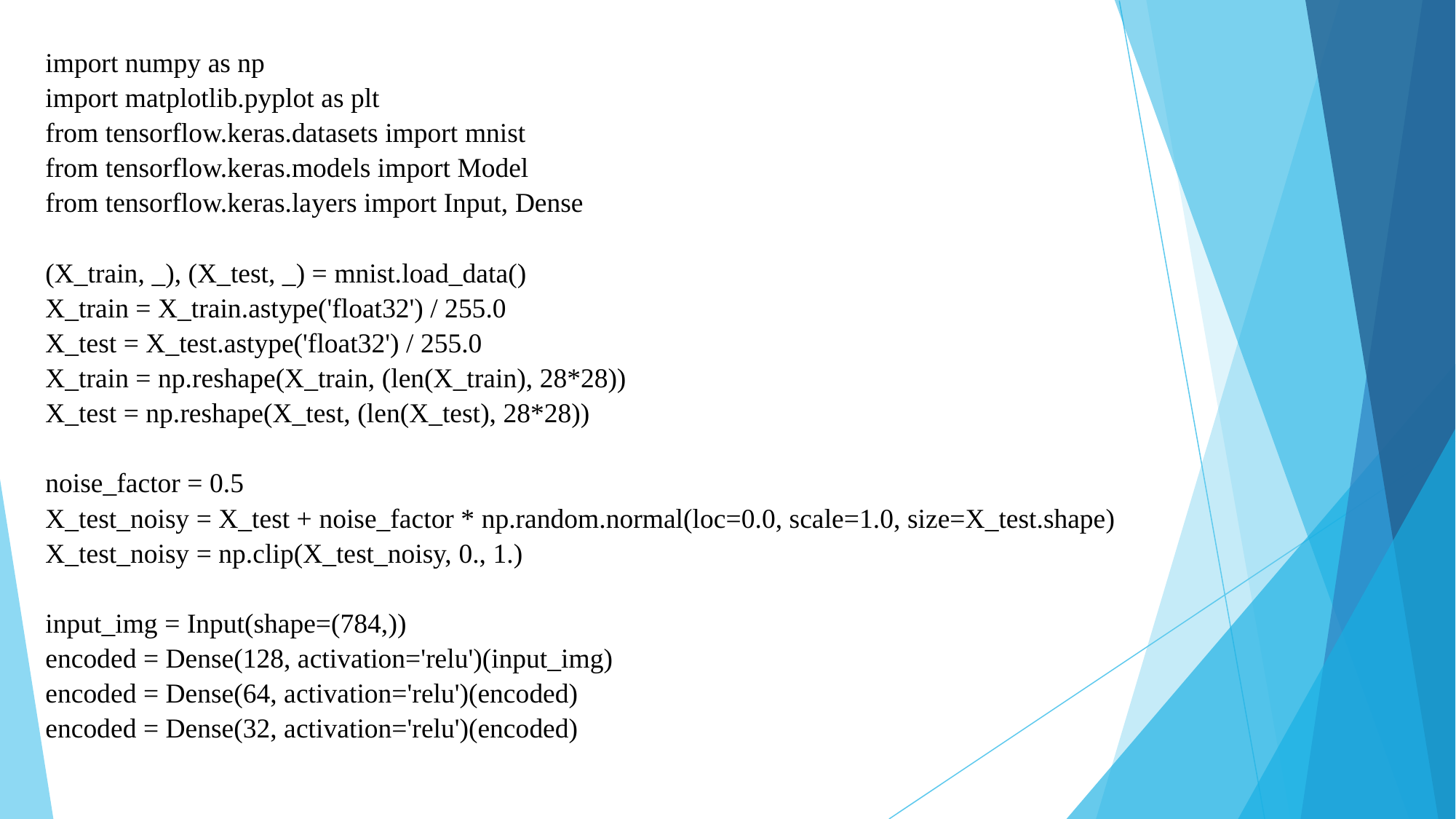

# import numpy as np import matplotlib.pyplot as plt from tensorflow.keras.datasets import mnist from tensorflow.keras.models import Model from tensorflow.keras.layers import Input, Dense (X_train, _), (X_test, _) = mnist.load_data() X_train = X_train.astype('float32') / 255.0 X_test = X_test.astype('float32') / 255.0 X_train = np.reshape(X_train, (len(X_train), 28*28)) X_test = np.reshape(X_test, (len(X_test), 28*28)) noise_factor = 0.5 X_test_noisy = X_test + noise_factor * np.random.normal(loc=0.0, scale=1.0, size=X_test.shape) X_test_noisy = np.clip(X_test_noisy, 0., 1.) input_img = Input(shape=(784,)) encoded = Dense(128, activation='relu')(input_img) encoded = Dense(64, activation='relu')(encoded) encoded = Dense(32, activation='relu')(encoded)